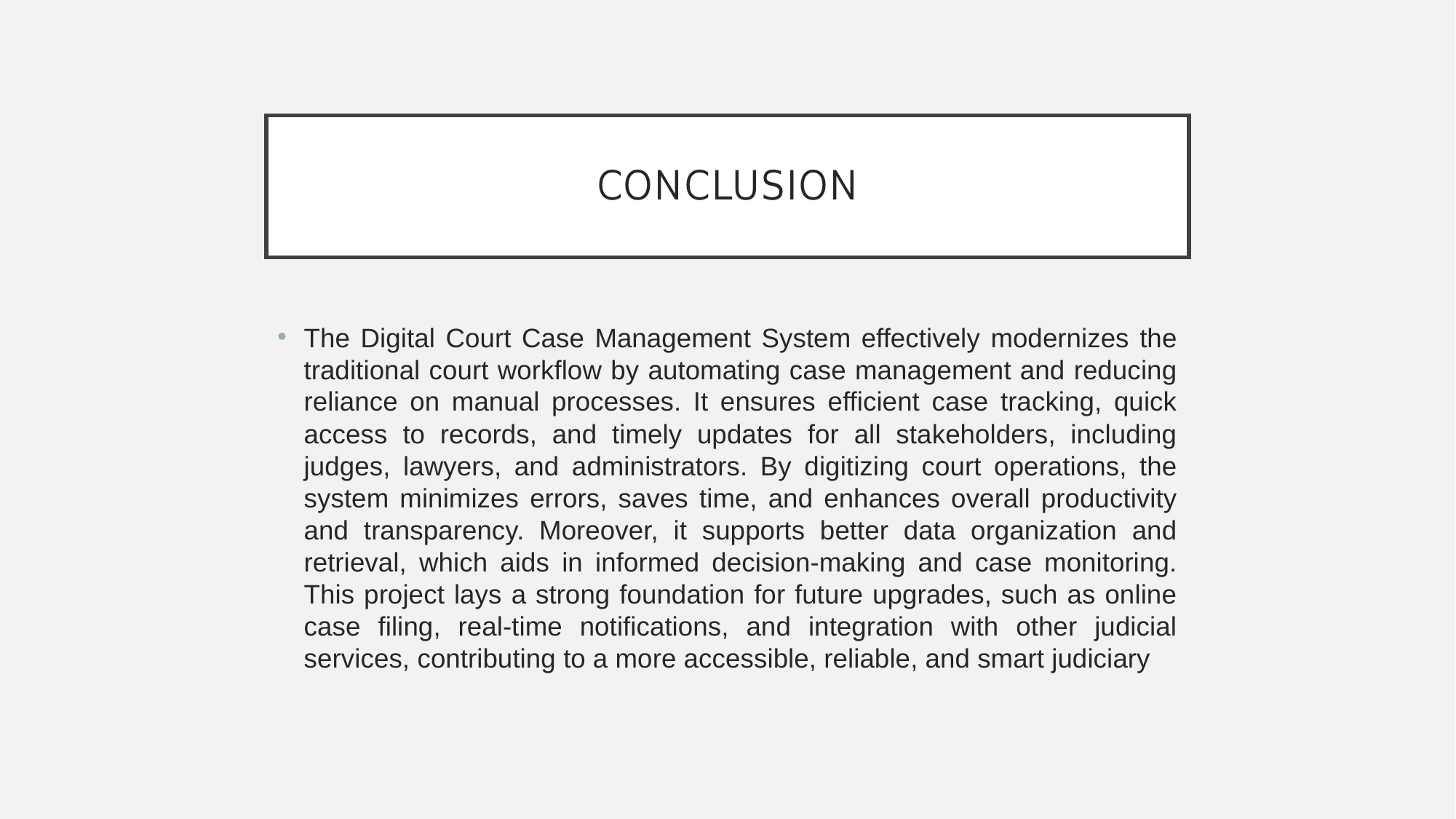

# CONCLUSION
The Digital Court Case Management System effectively modernizes the traditional court workflow by automating case management and reducing reliance on manual processes. It ensures efficient case tracking, quick access to records, and timely updates for all stakeholders, including judges, lawyers, and administrators. By digitizing court operations, the system minimizes errors, saves time, and enhances overall productivity and transparency. Moreover, it supports better data organization and retrieval, which aids in informed decision-making and case monitoring. This project lays a strong foundation for future upgrades, such as online case filing, real-time notifications, and integration with other judicial services, contributing to a more accessible, reliable, and smart judiciary